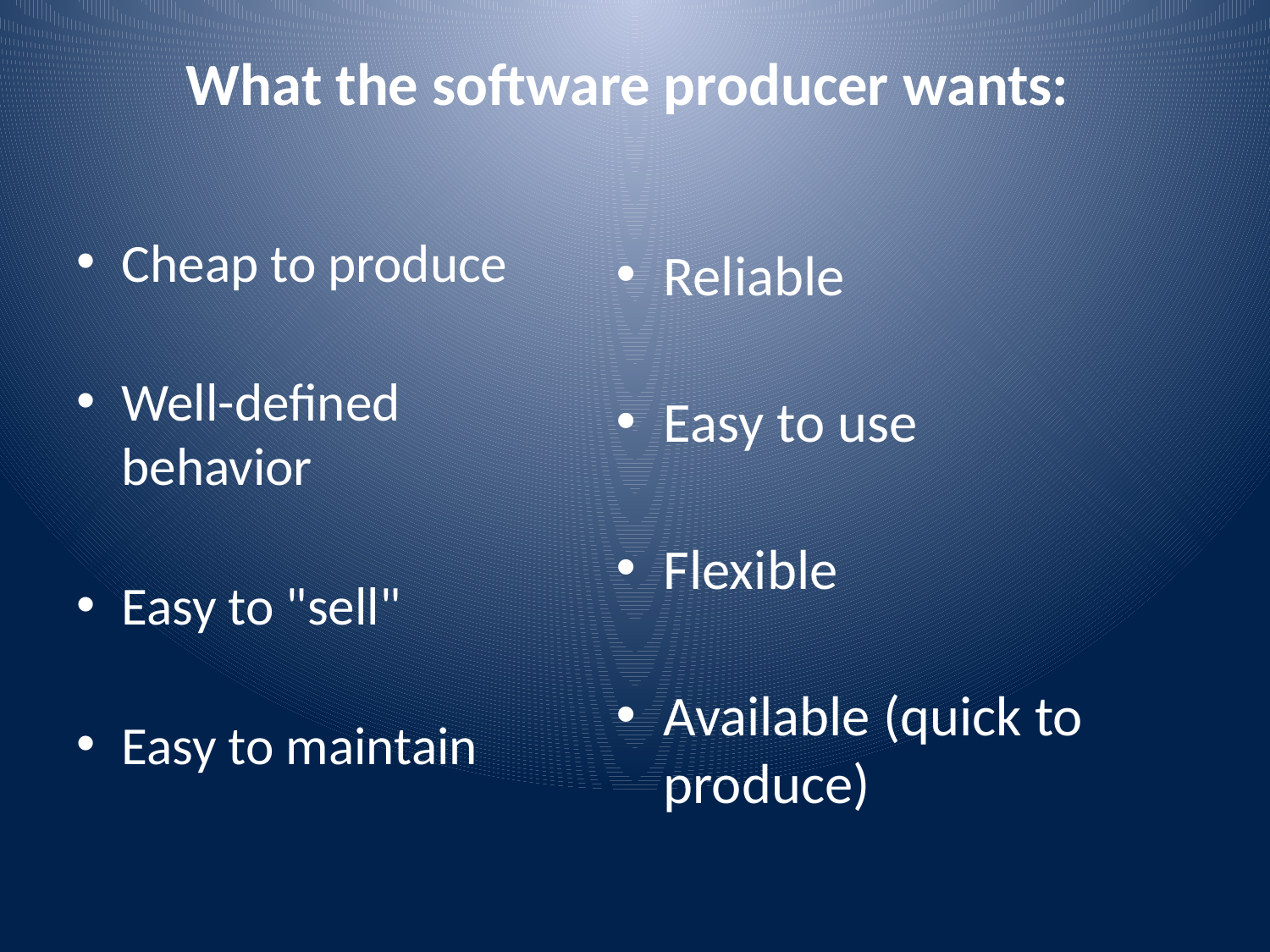

# What the software producer wants:
Cheap to produce
Well-defined behavior
Easy to "sell"
Easy to maintain

Reliable
Easy to use
Flexible
Available (quick to produce)